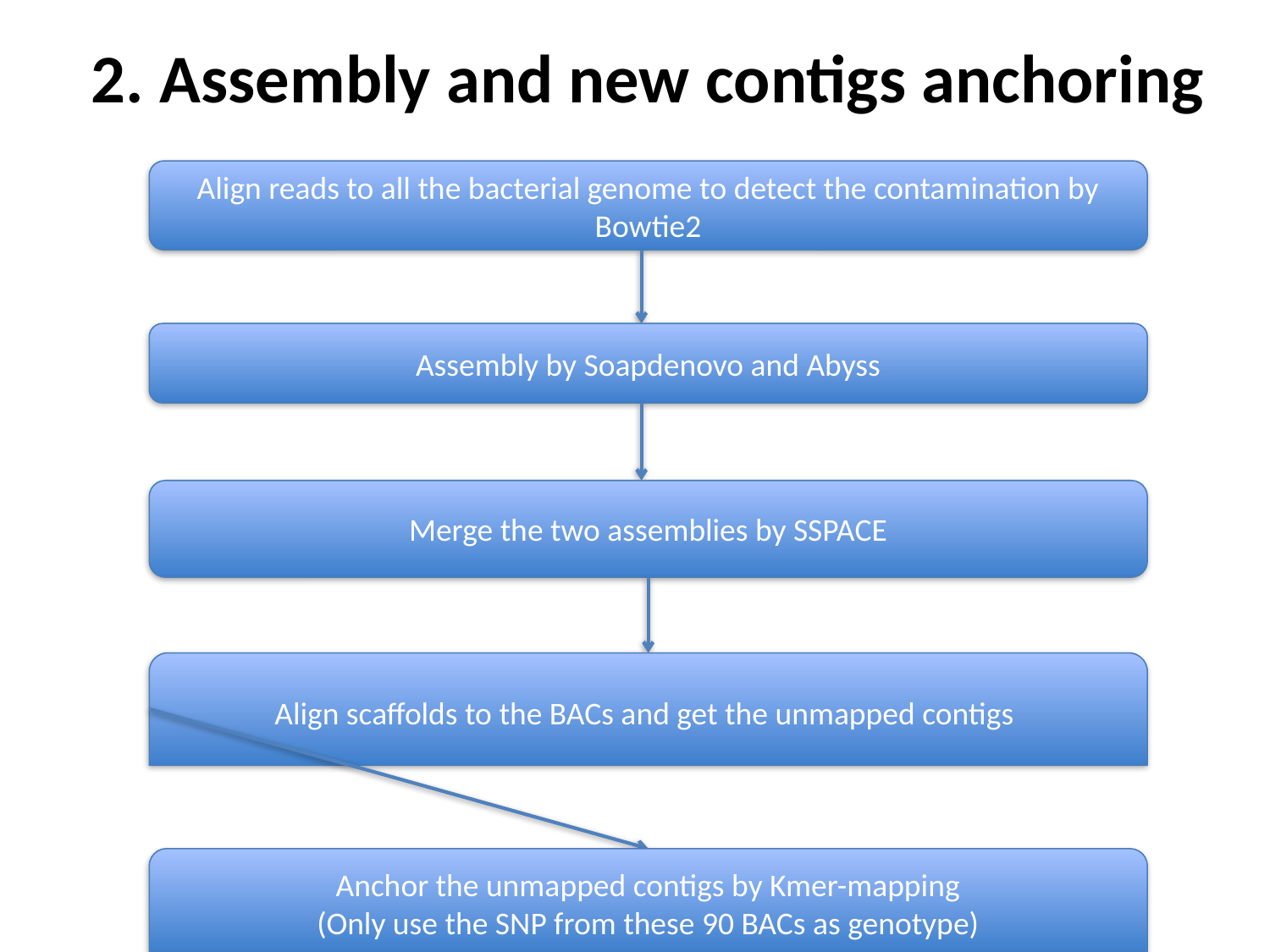

# 2. Assembly and new contigs anchoring
Align reads to all the bacterial genome to detect the contamination by Bowtie2
Assembly by Soapdenovo and Abyss
Merge the two assemblies by SSPACE
Align scaffolds to the BACs and get the unmapped contigs
Anchor the unmapped contigs by Kmer-mapping
(Only use the SNP from these 90 BACs as genotype)